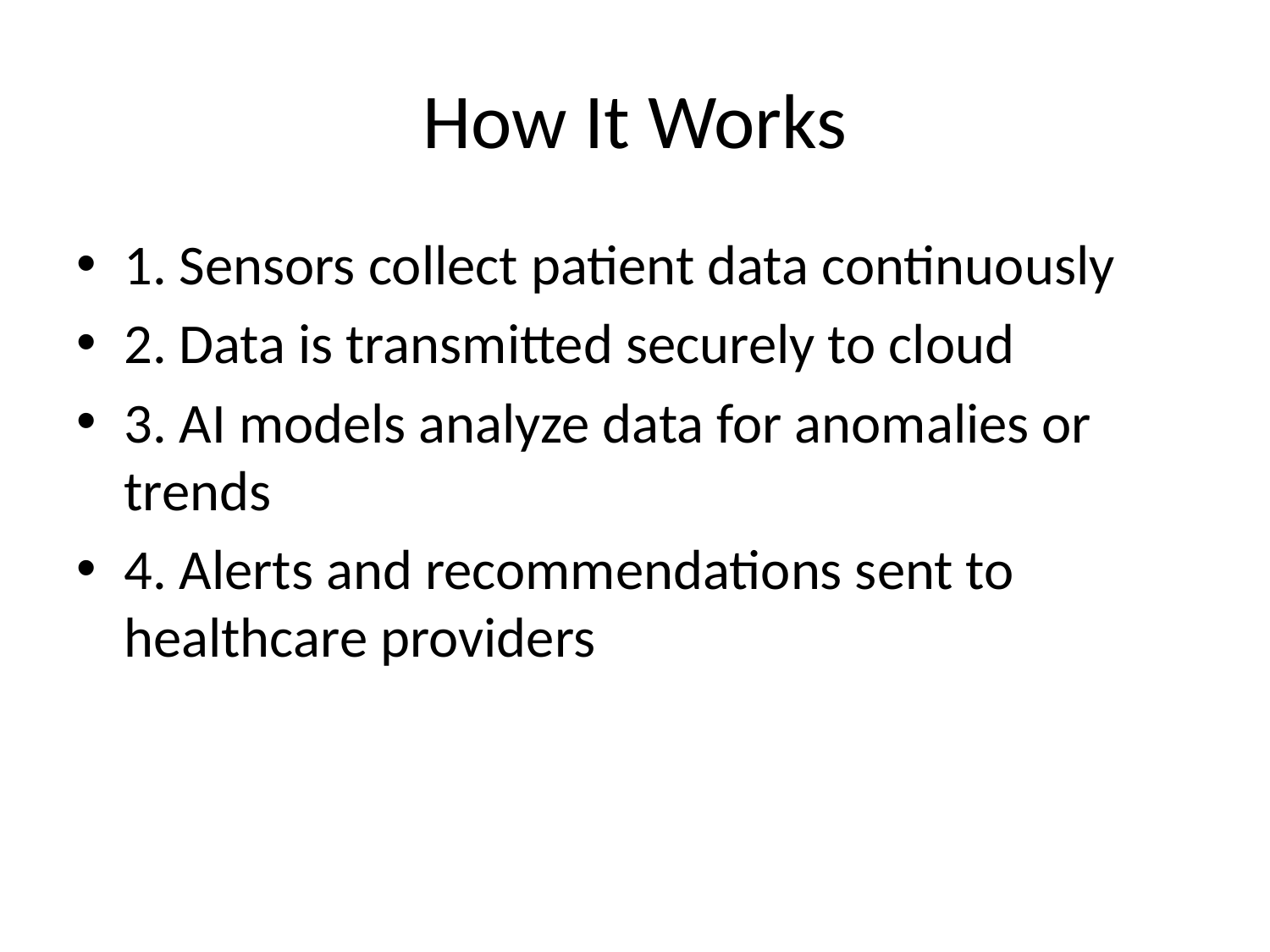

# How It Works
1. Sensors collect patient data continuously
2. Data is transmitted securely to cloud
3. AI models analyze data for anomalies or trends
4. Alerts and recommendations sent to healthcare providers